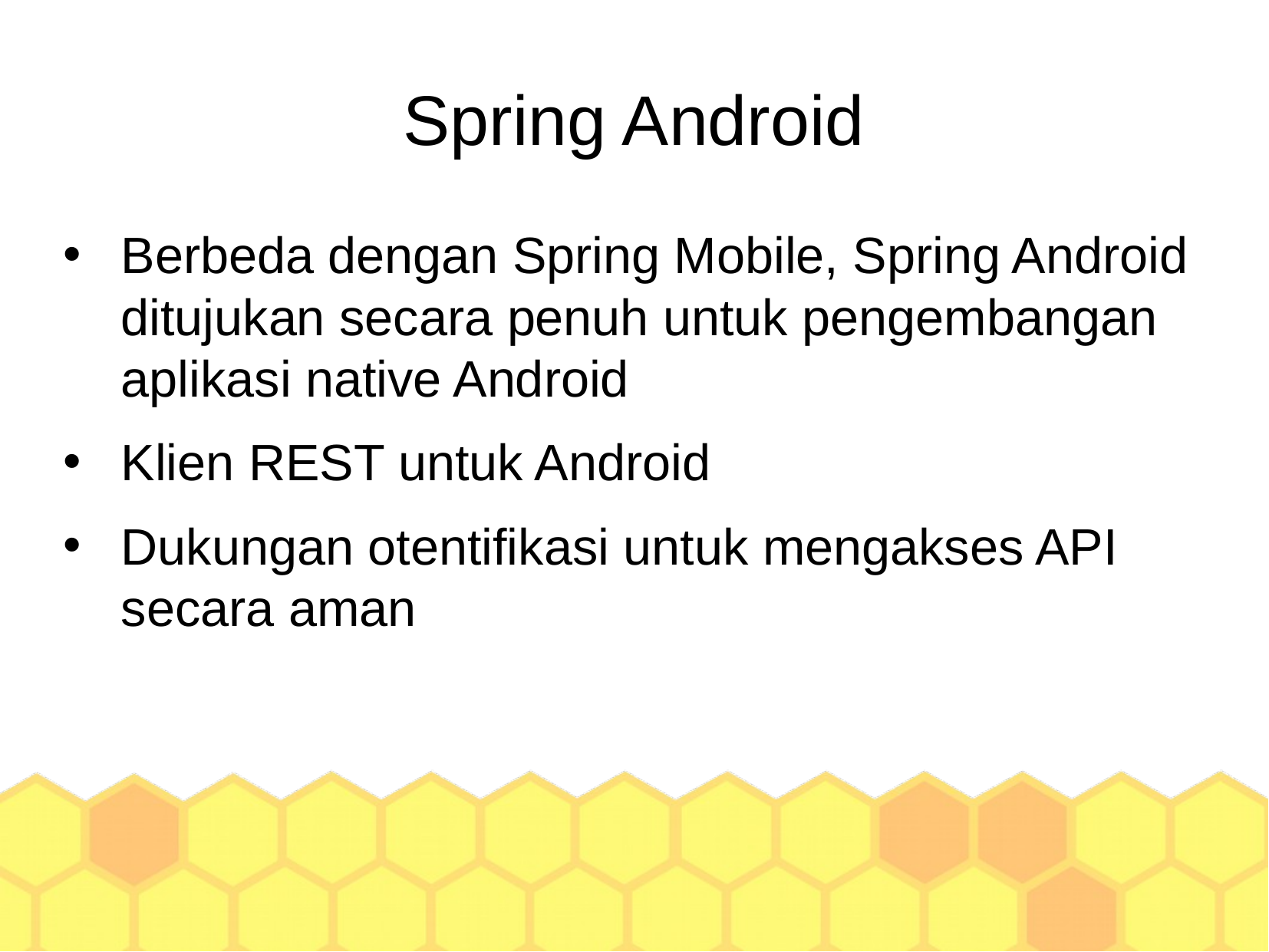

# Spring Android
Berbeda dengan Spring Mobile, Spring Android ditujukan secara penuh untuk pengembangan aplikasi native Android
Klien REST untuk Android
Dukungan otentifikasi untuk mengakses API secara aman